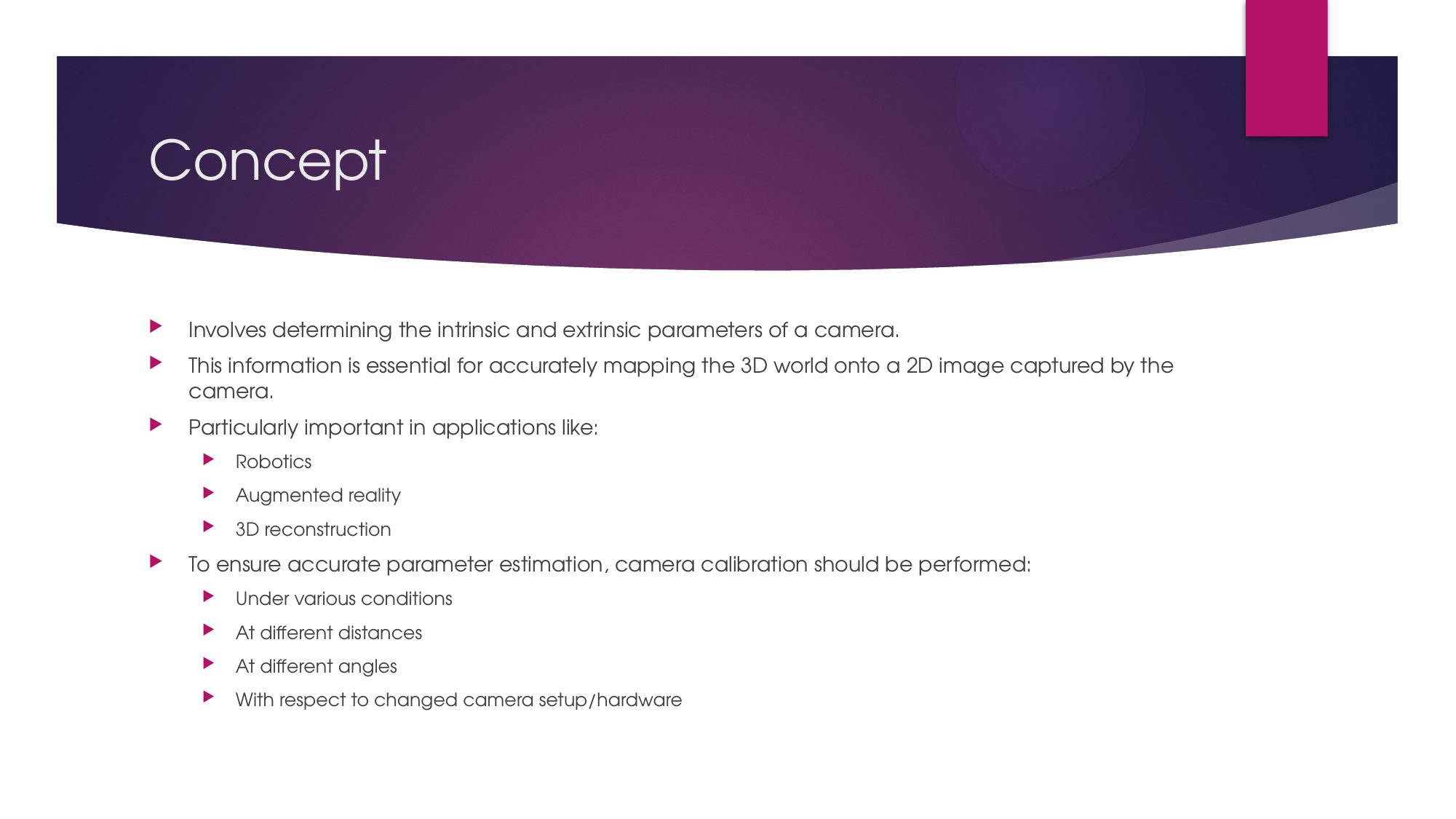

# Concept
Involves determining the intrinsic and extrinsic parameters of a camera.
This information is essential for accurately mapping the 3D world onto a 2D image captured by the camera.
Particularly important in applications like:
Robotics
Augmented reality
3D reconstruction
To ensure accurate parameter estimation, camera calibration should be performed:
Under various conditions
At different distances
At different angles
With respect to changed camera setup/hardware